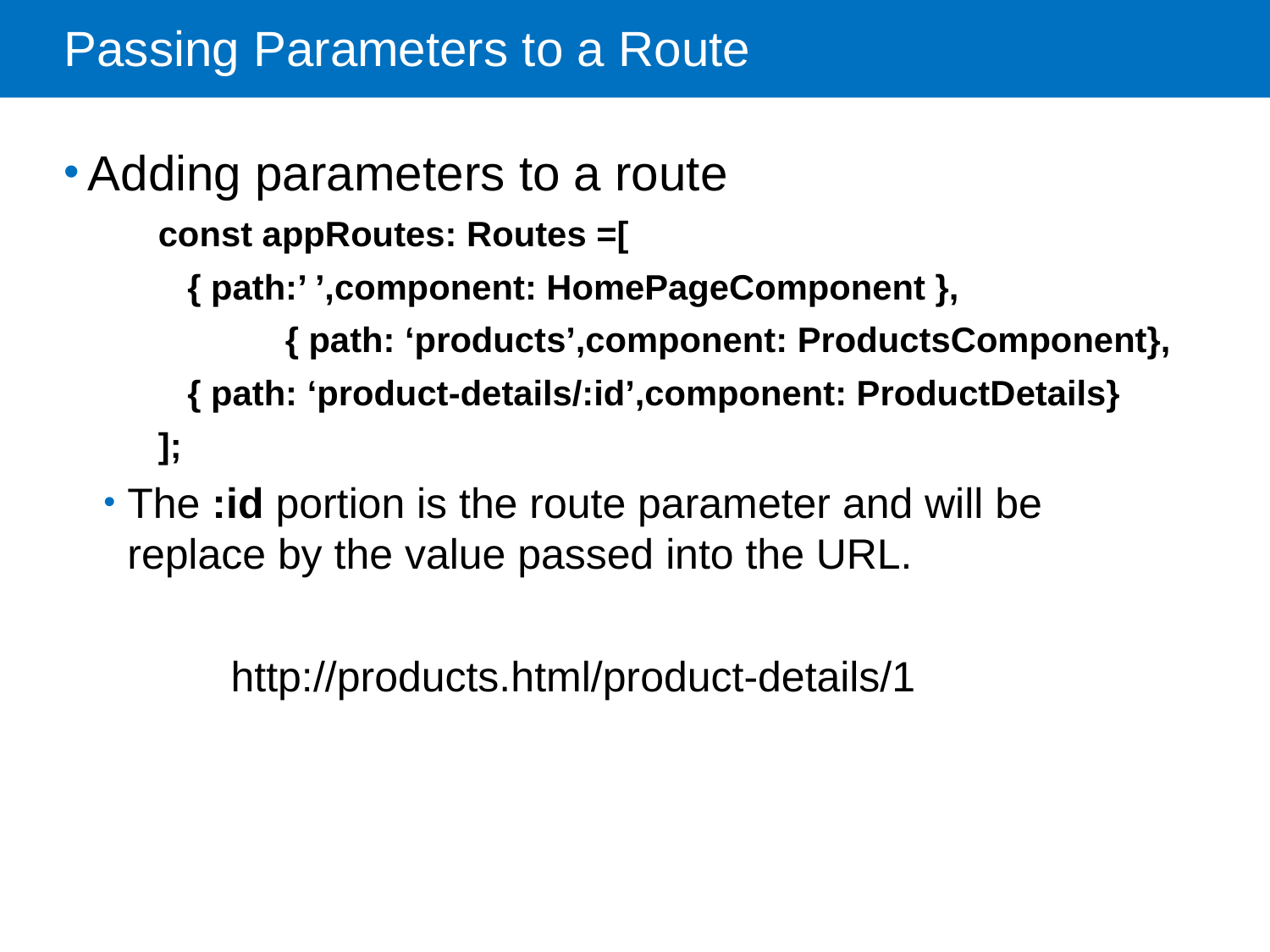

# Passing Parameters to a Route
Adding parameters to a route
const appRoutes: Routes =[
   { path:’ ’,component: HomePageComponent },
	{ path: ‘products’,component: ProductsComponent},
   { path: ‘product-details/:id’,component: ProductDetails}
];
The :id portion is the route parameter and will be replace by the value passed into the URL.

	http://products.html/product-details/1